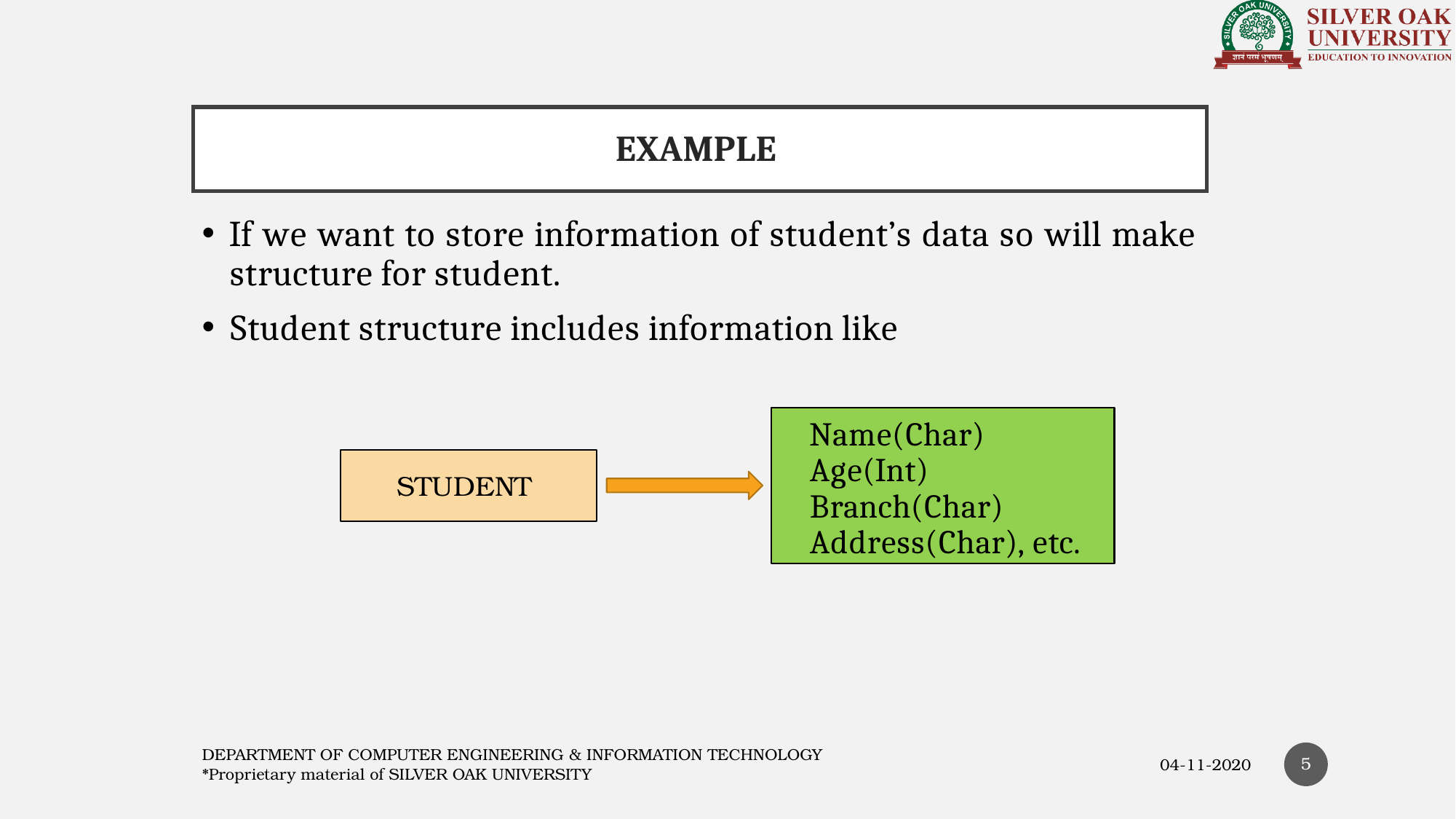

# EXAMPLE
If we want to store information of student’s data so will make structure for student.
Student structure includes information like

Name(Char)
Age(Int)
Branch(Char)
Address(Char), etc.

STUDENT

5
DEPARTMENT OF COMPUTER ENGINEERING & INFORMATION TECHNOLOGY
*Proprietary material of SILVER OAK UNIVERSITY
04-11-2020